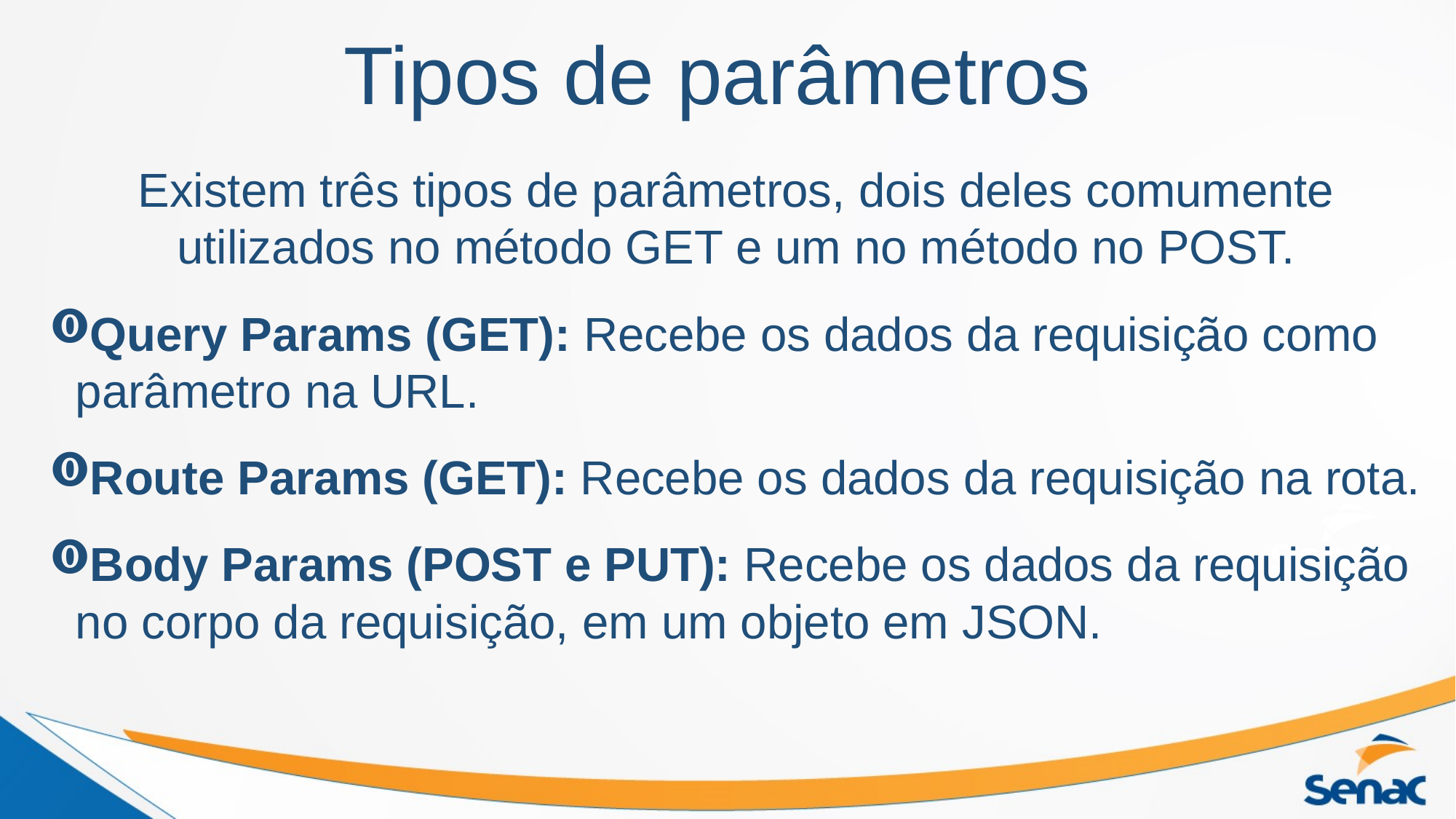

Tipos de parâmetros
Existem três tipos de parâmetros, dois deles comumente utilizados no método GET e um no método no POST.
Query Params (GET): Recebe os dados da requisição como parâmetro na URL.
Route Params (GET): Recebe os dados da requisição na rota.
Body Params (POST e PUT): Recebe os dados da requisição no corpo da requisição, em um objeto em JSON.